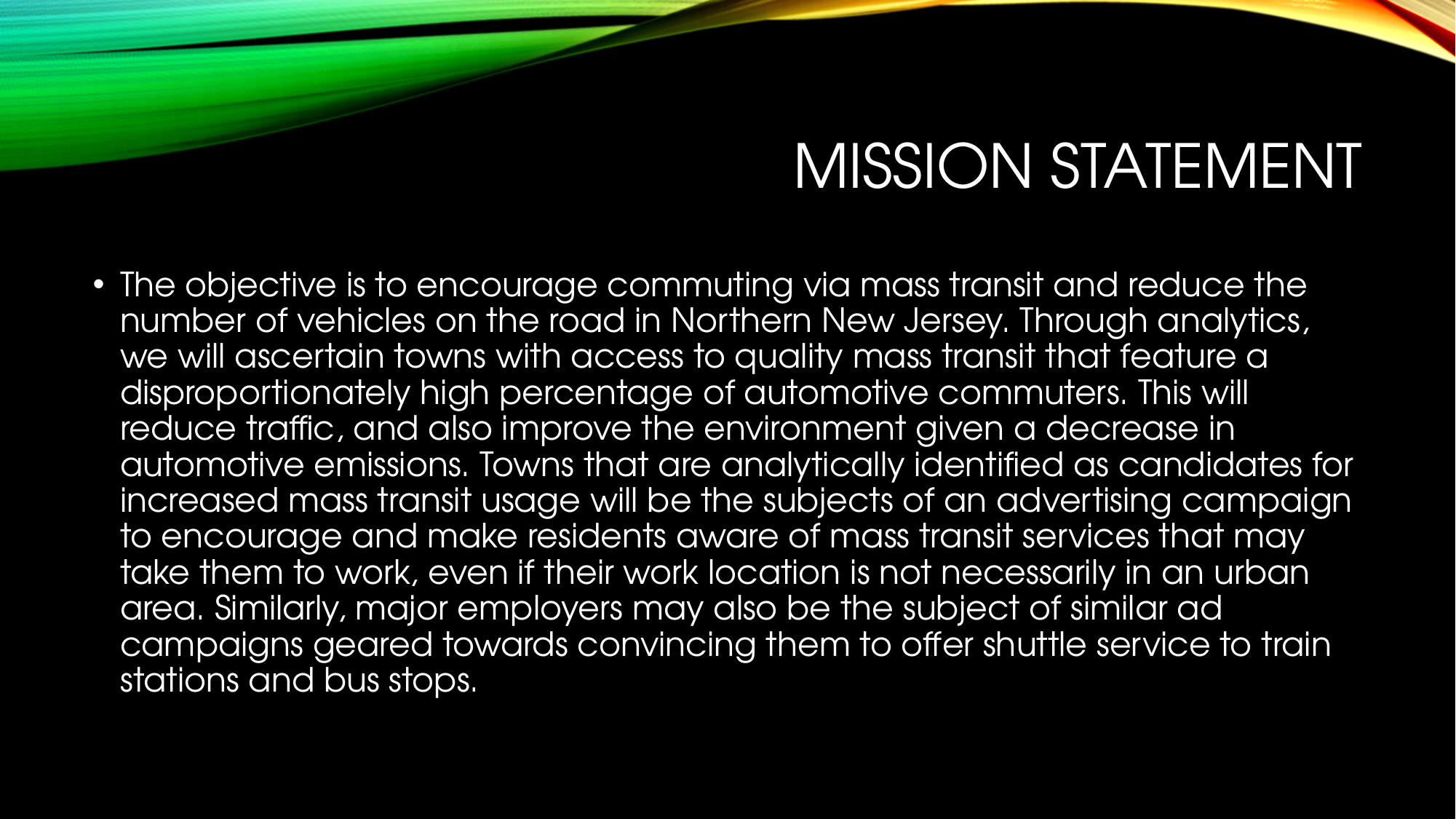

# Mission Statement
The objective is to encourage commuting via mass transit and reduce the number of vehicles on the road in Northern New Jersey. Through analytics, we will ascertain towns with access to quality mass transit that feature a disproportionately high percentage of automotive commuters. This will reduce traffic, and also improve the environment given a decrease in automotive emissions. Towns that are analytically identified as candidates for increased mass transit usage will be the subjects of an advertising campaign to encourage and make residents aware of mass transit services that may take them to work, even if their work location is not necessarily in an urban area. Similarly, major employers may also be the subject of similar ad campaigns geared towards convincing them to offer shuttle service to train stations and bus stops.